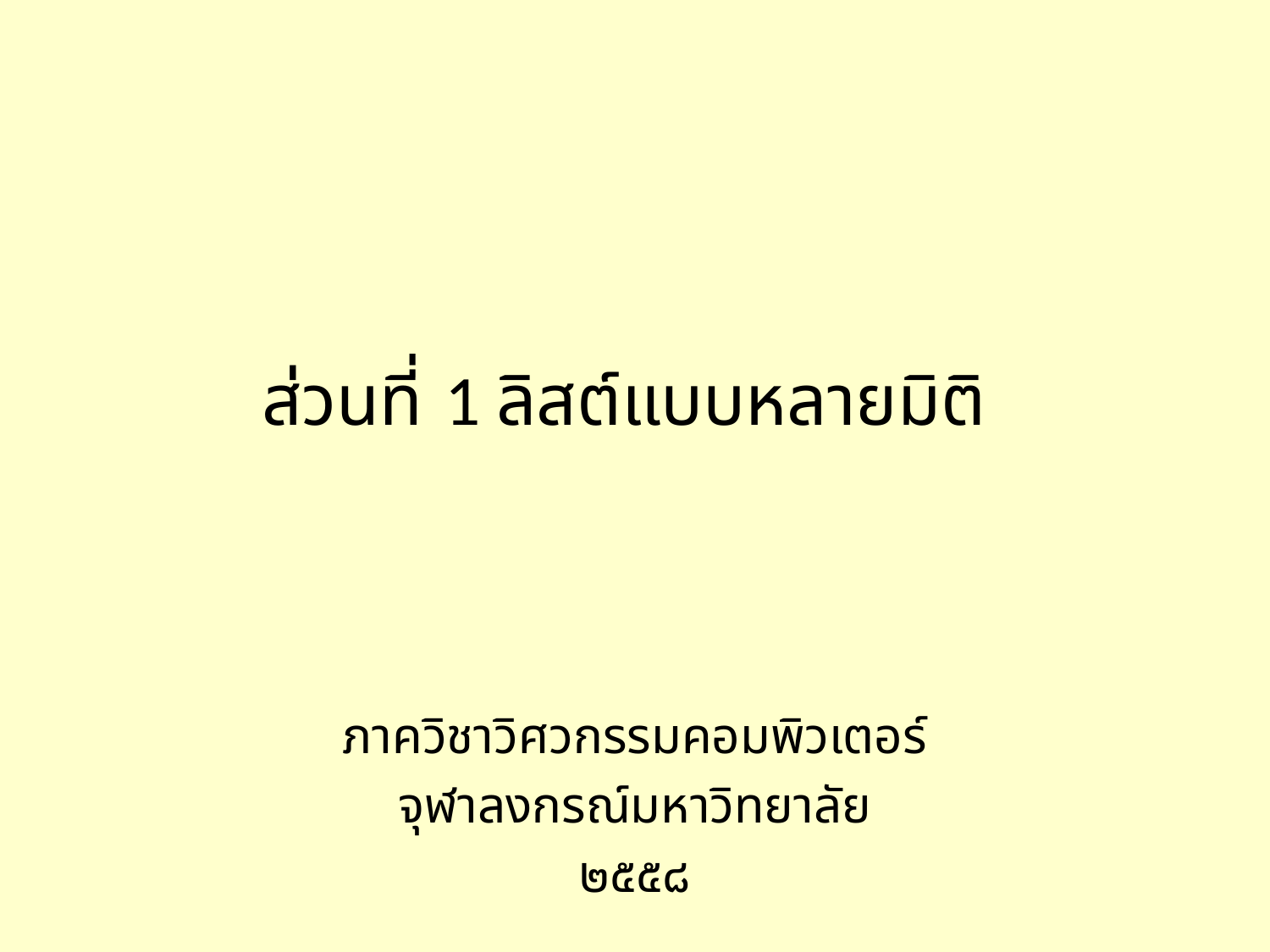

# ส่วนที่ 1 ลิสต์แบบหลายมิติ
ภาควิชาวิศวกรรมคอมพิวเตอร์
จุฬาลงกรณ์มหาวิทยาลัย
๒๕๕๘